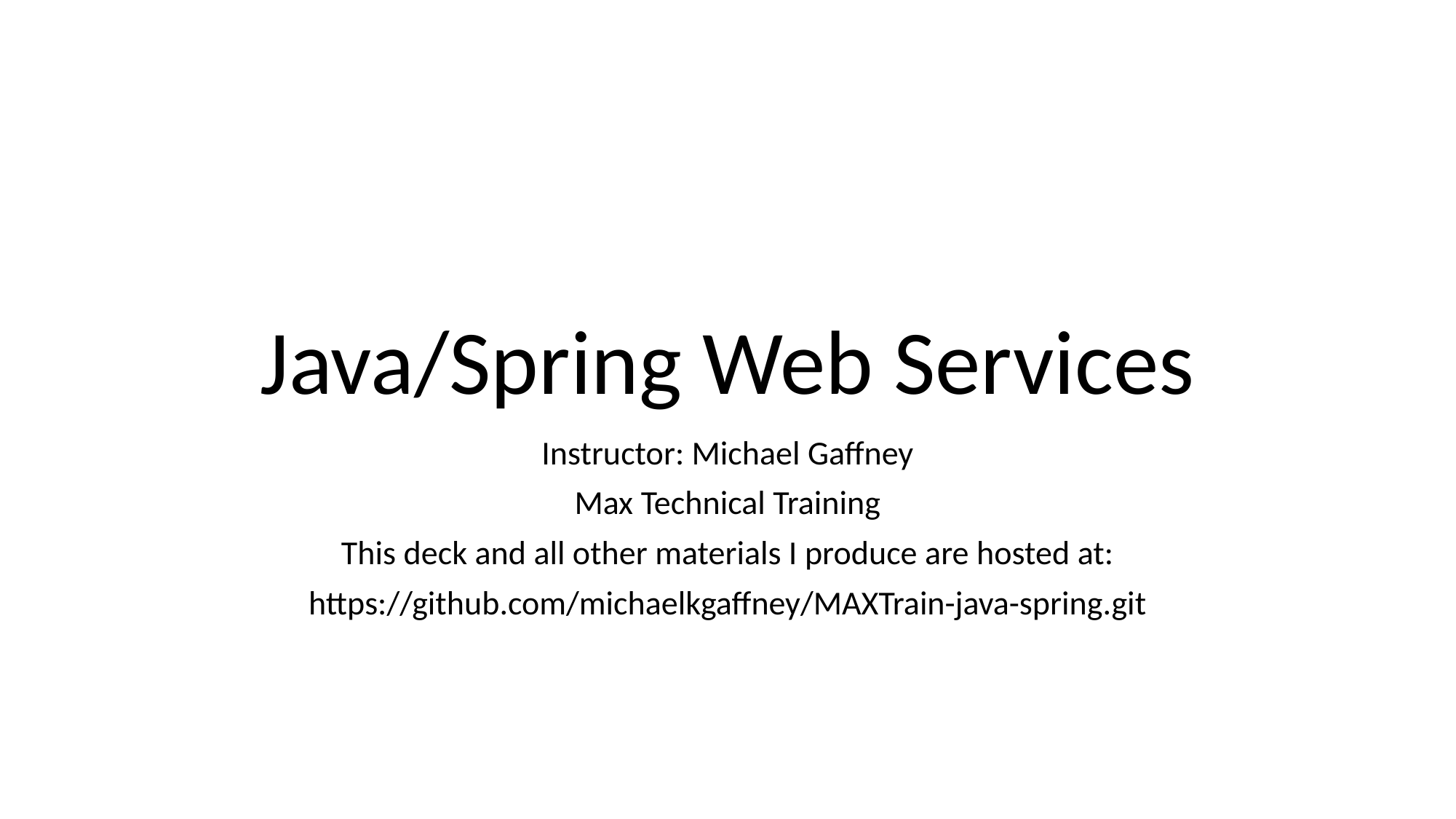

# Java/Spring Web Services
Instructor: Michael Gaffney
Max Technical Training
This deck and all other materials I produce are hosted at:
https://github.com/michaelkgaffney/MAXTrain-java-spring.git